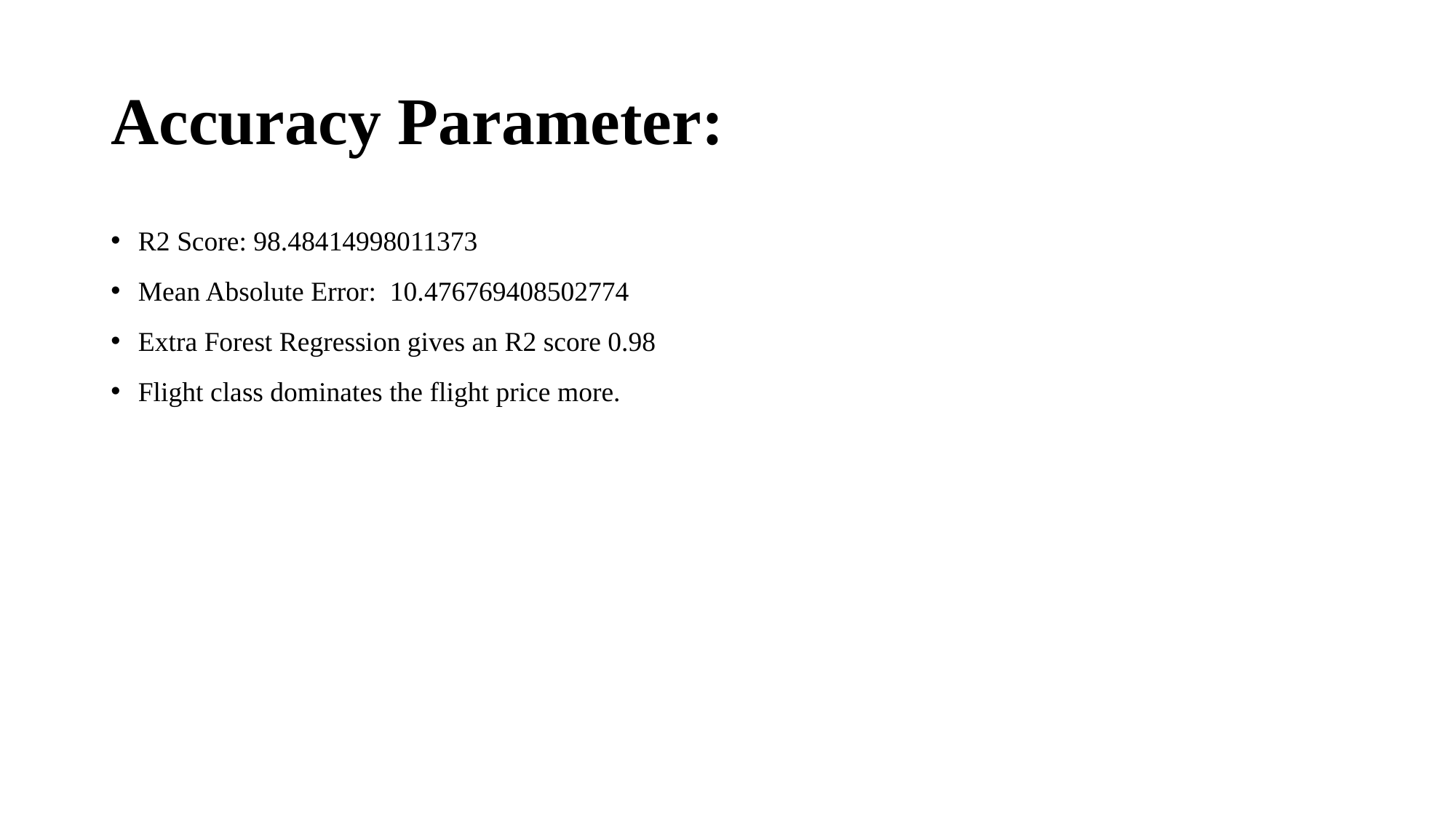

# Accuracy Parameter:
R2 Score: 98.48414998011373
Mean Absolute Error:  10.476769408502774
Extra Forest Regression gives an R2 score 0.98
Flight class dominates the flight price more.